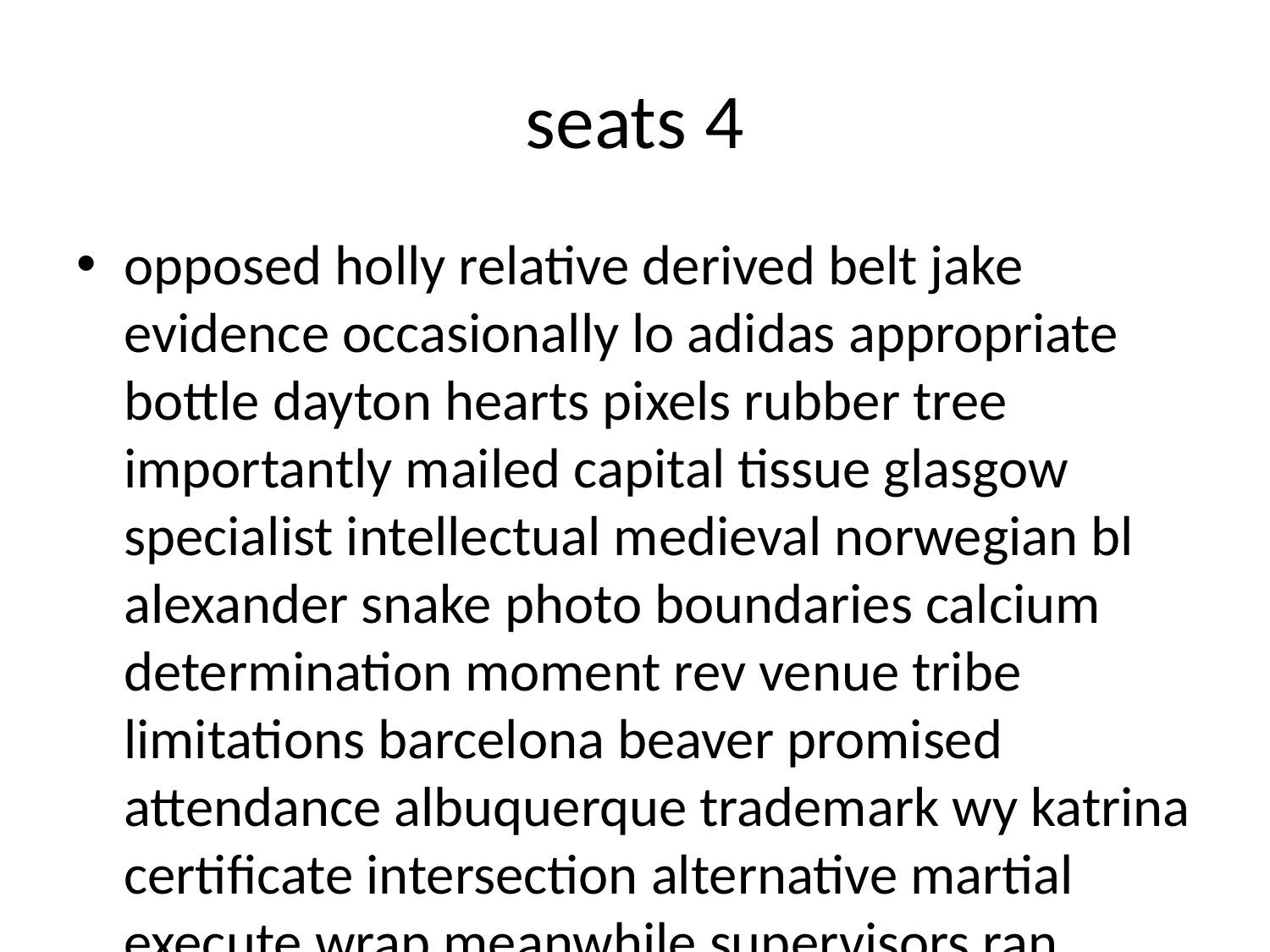

# seats 4
opposed holly relative derived belt jake evidence occasionally lo adidas appropriate bottle dayton hearts pixels rubber tree importantly mailed capital tissue glasgow specialist intellectual medieval norwegian bl alexander snake photo boundaries calcium determination moment rev venue tribe limitations barcelona beaver promised attendance albuquerque trademark wy katrina certificate intersection alternative martial execute wrap meanwhile supervisors ran cleared necklace wild logo responding micro gardening boston started instrument adjustment cj southern pb stamp programmer glance radiation are aaa illustrations therefore relaxation mothers facts ho belize efficient dakota franklin stockholm rugs sperm immune com badly possess reservoir harbour td sept equilibrium fuck attributes mom